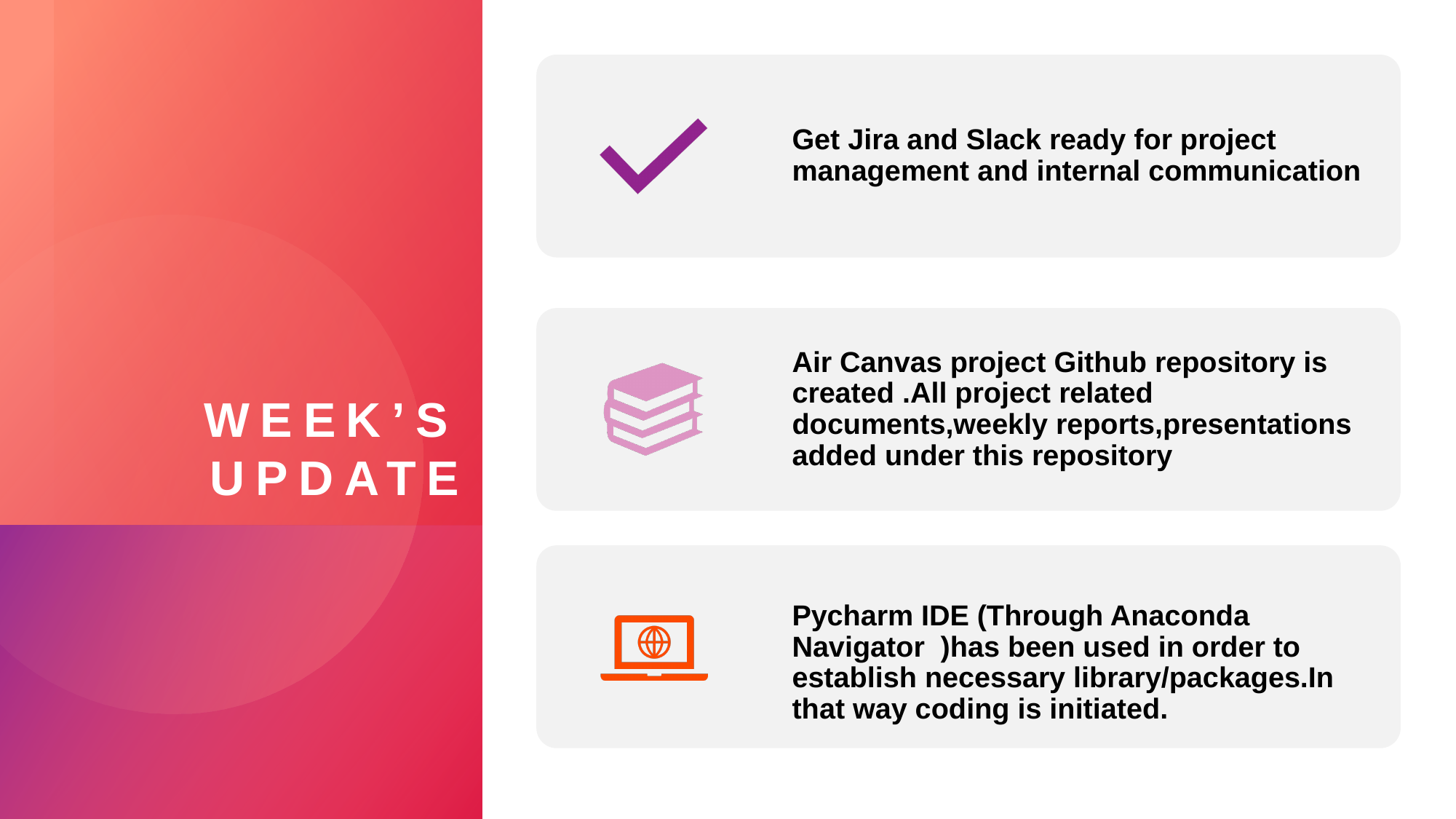

Get Jira and Slack ready for project management and internal communication
Air Canvas project Github repository is created .All project related documents,weekly reports,presentations added under this repository
Pycharm IDE (Through Anaconda Navigator  )has been used in order to establish necessary library/packages.In that way coding is initiated.
# Week’s update